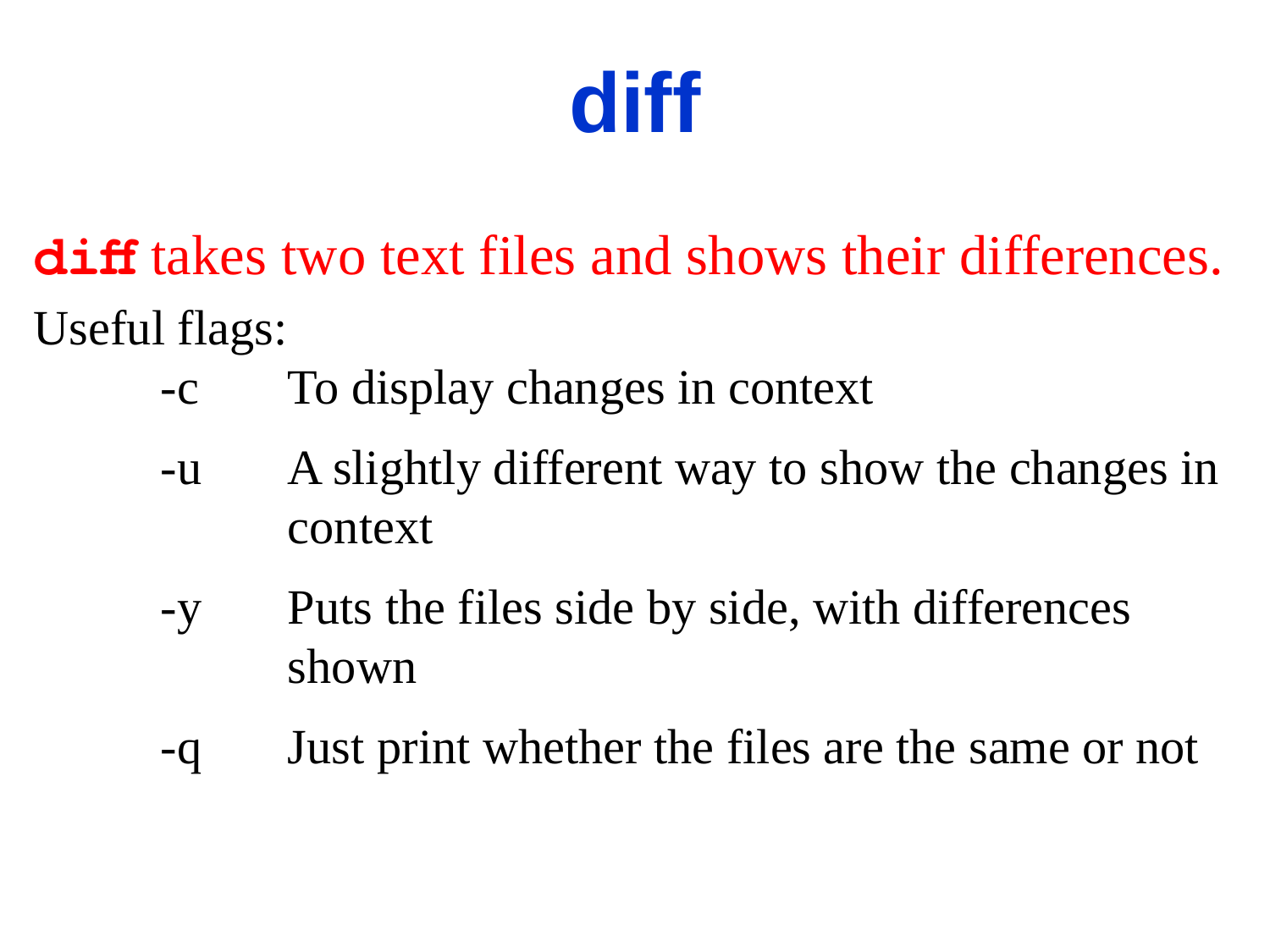

# diff
diff takes two text files and shows their differences.
Useful flags:
	-c	To display changes in context

	-u	A slightly different way to show the changes in 		context

	-y	Puts the files side by side, with differences 			shown

	-q	Just print whether the files are the same or not